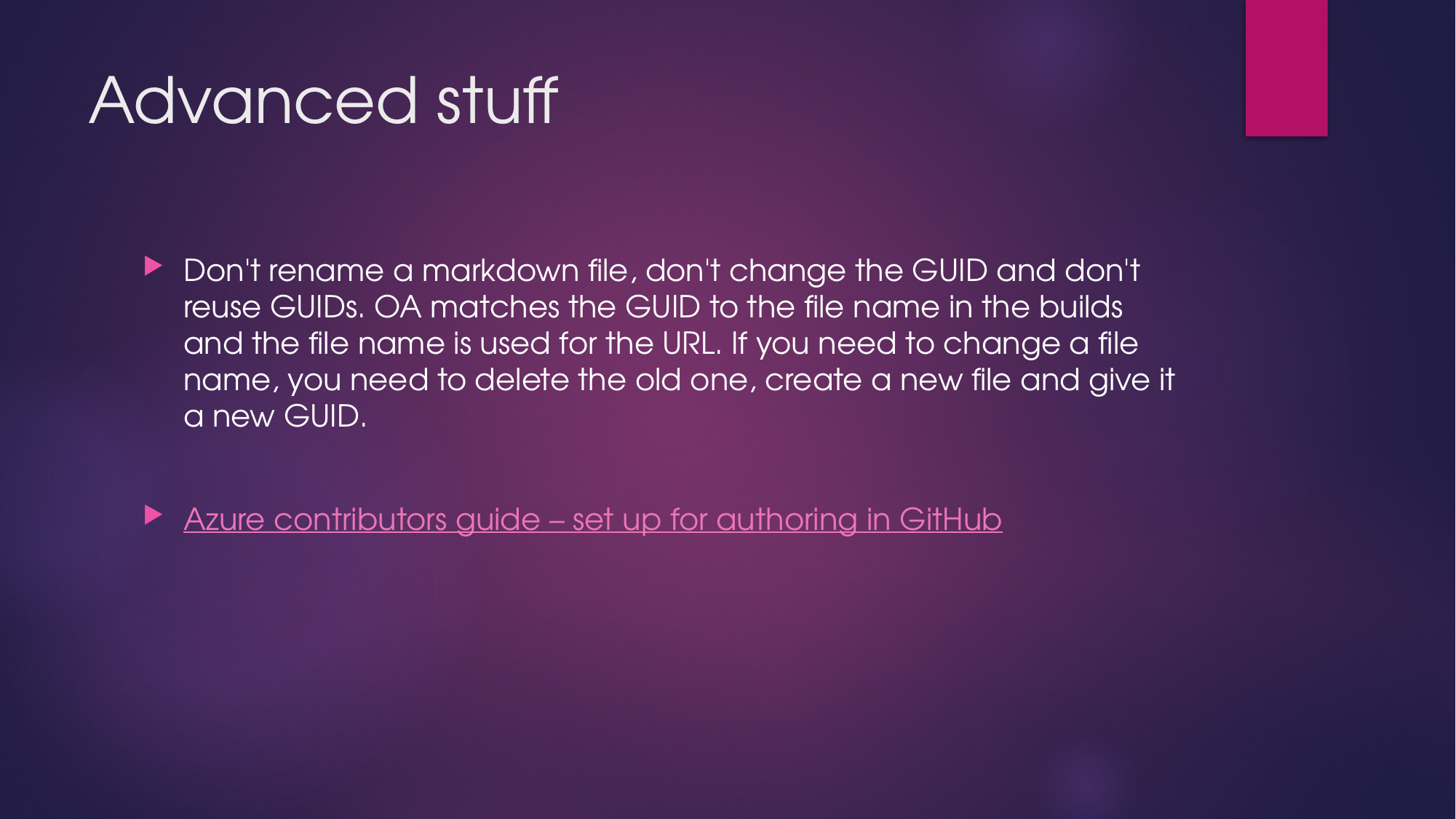

# Advanced stuff
Don't rename a markdown file, don't change the GUID and don't reuse GUIDs. OA matches the GUID to the file name in the builds and the file name is used for the URL. If you need to change a file name, you need to delete the old one, create a new file and give it a new GUID.

Azure contributors guide – set up for authoring in GitHub